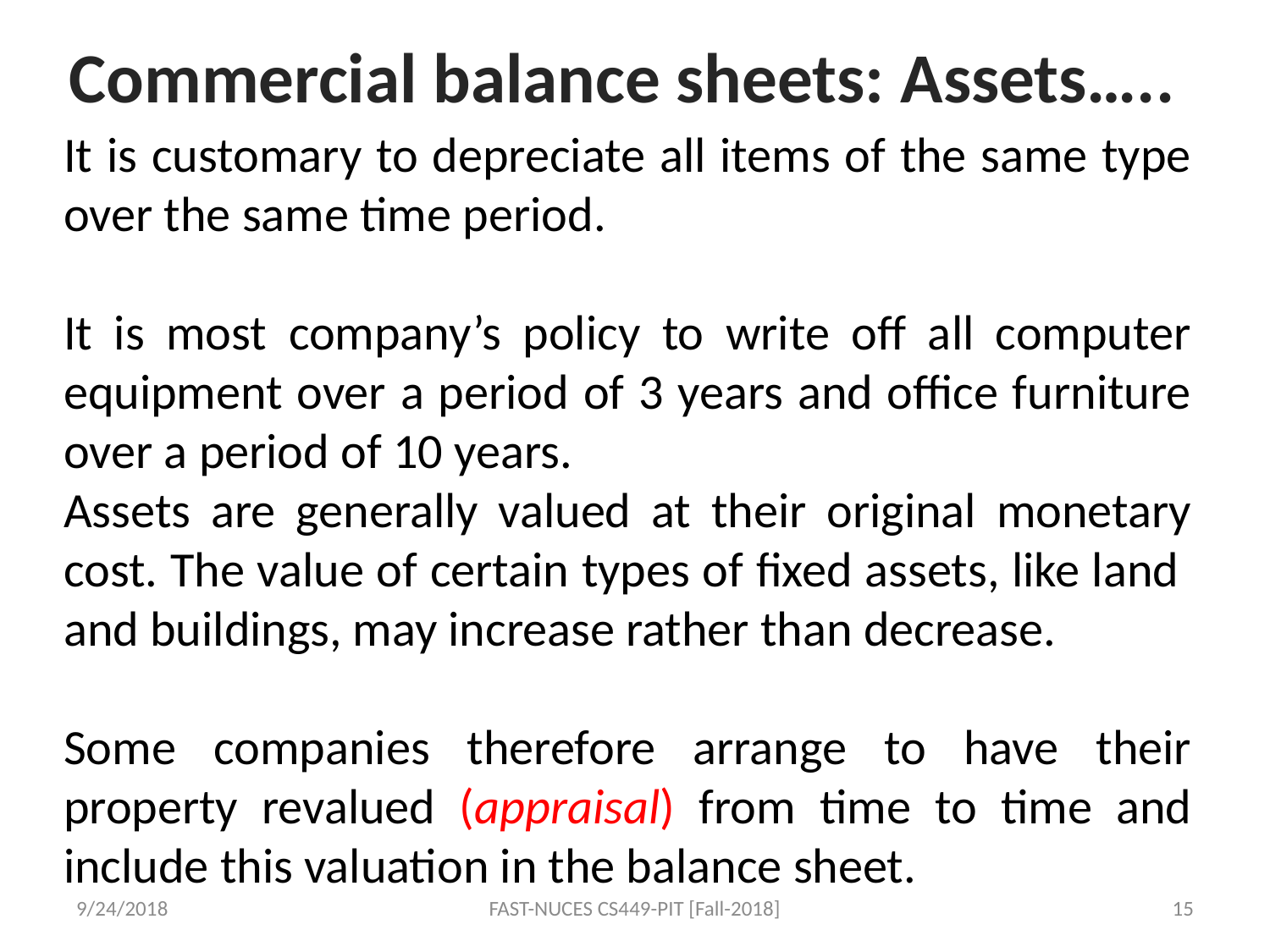

# Commercial balance sheets: Assets…..
It is customary to depreciate all items of the same type over the same time period.

It is most company’s policy to write off all computer equipment over a period of 3 years and office furniture over a period of 10 years.
Assets are generally valued at their original monetary cost. The value of certain types of fixed assets, like land  and buildings, may increase rather than decrease.

Some companies therefore arrange to have their property revalued (appraisal) from time to time and include this valuation in the balance sheet.
9/24/2018
FAST-NUCES CS449-PIT [Fall-2018]
15